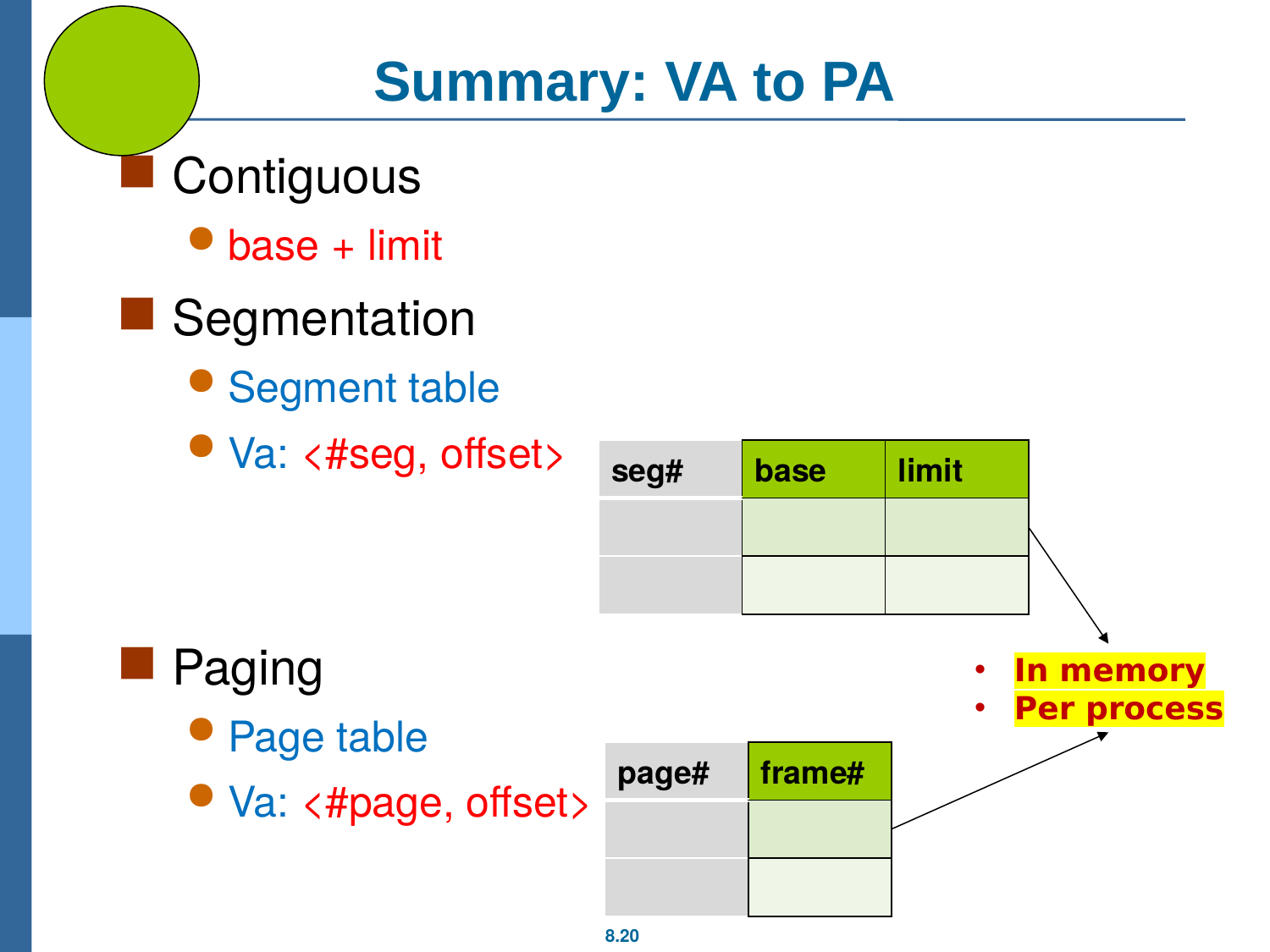

# Summary: VA to PA
Contiguous
base + limit
Segmentation
Segment table
Va: <#seg, offset>

Paging
Page table
Va: <#page, offset>
| seg# | base | limit |
| --- | --- | --- |
|  |  |  |
|  |  |  |
In memory
Per process
| page# | frame# |
| --- | --- |
|  |  |
|  |  |